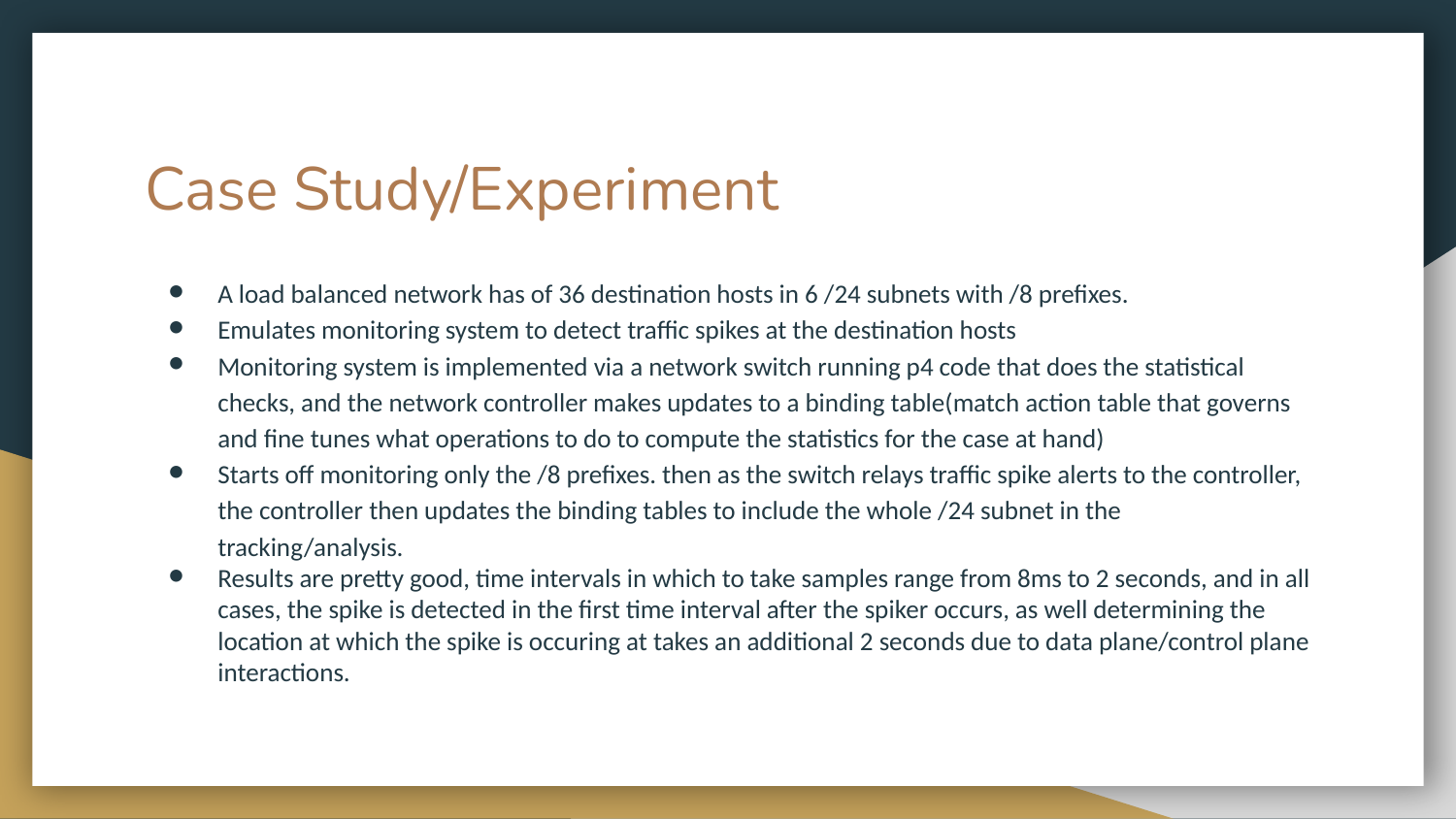

# Case Study/Experiment
A load balanced network has of 36 destination hosts in 6 /24 subnets with /8 prefixes.
Emulates monitoring system to detect traffic spikes at the destination hosts
Monitoring system is implemented via a network switch running p4 code that does the statistical checks, and the network controller makes updates to a binding table(match action table that governs and fine tunes what operations to do to compute the statistics for the case at hand)
Starts off monitoring only the /8 prefixes. then as the switch relays traffic spike alerts to the controller, the controller then updates the binding tables to include the whole /24 subnet in the tracking/analysis.
Results are pretty good, time intervals in which to take samples range from 8ms to 2 seconds, and in all cases, the spike is detected in the first time interval after the spiker occurs, as well determining the location at which the spike is occuring at takes an additional 2 seconds due to data plane/control plane interactions.